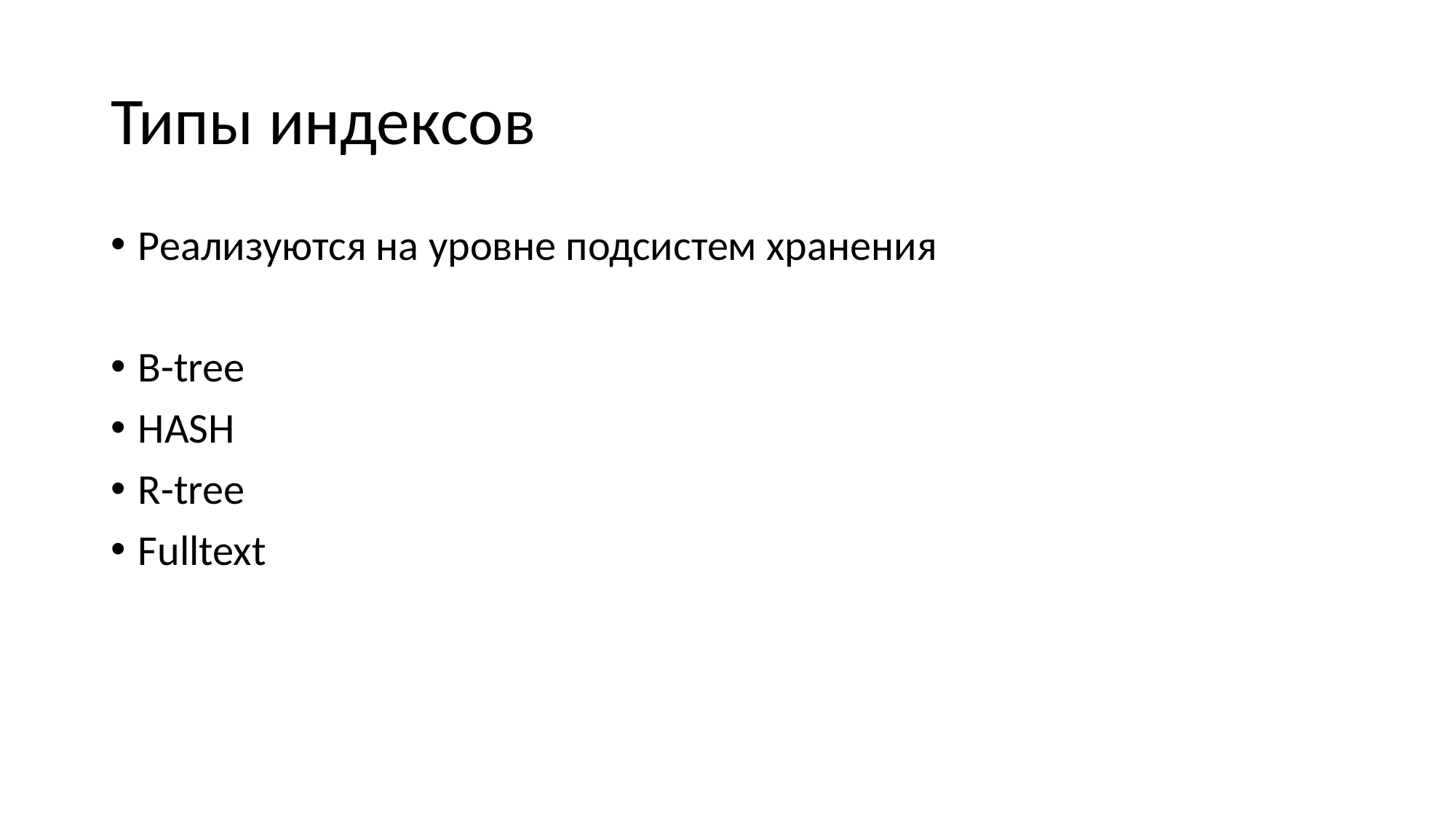

# Типы индексов
Реализуются на уровне подсистем хранения

B-tree
HASH
R-tree
Fulltext